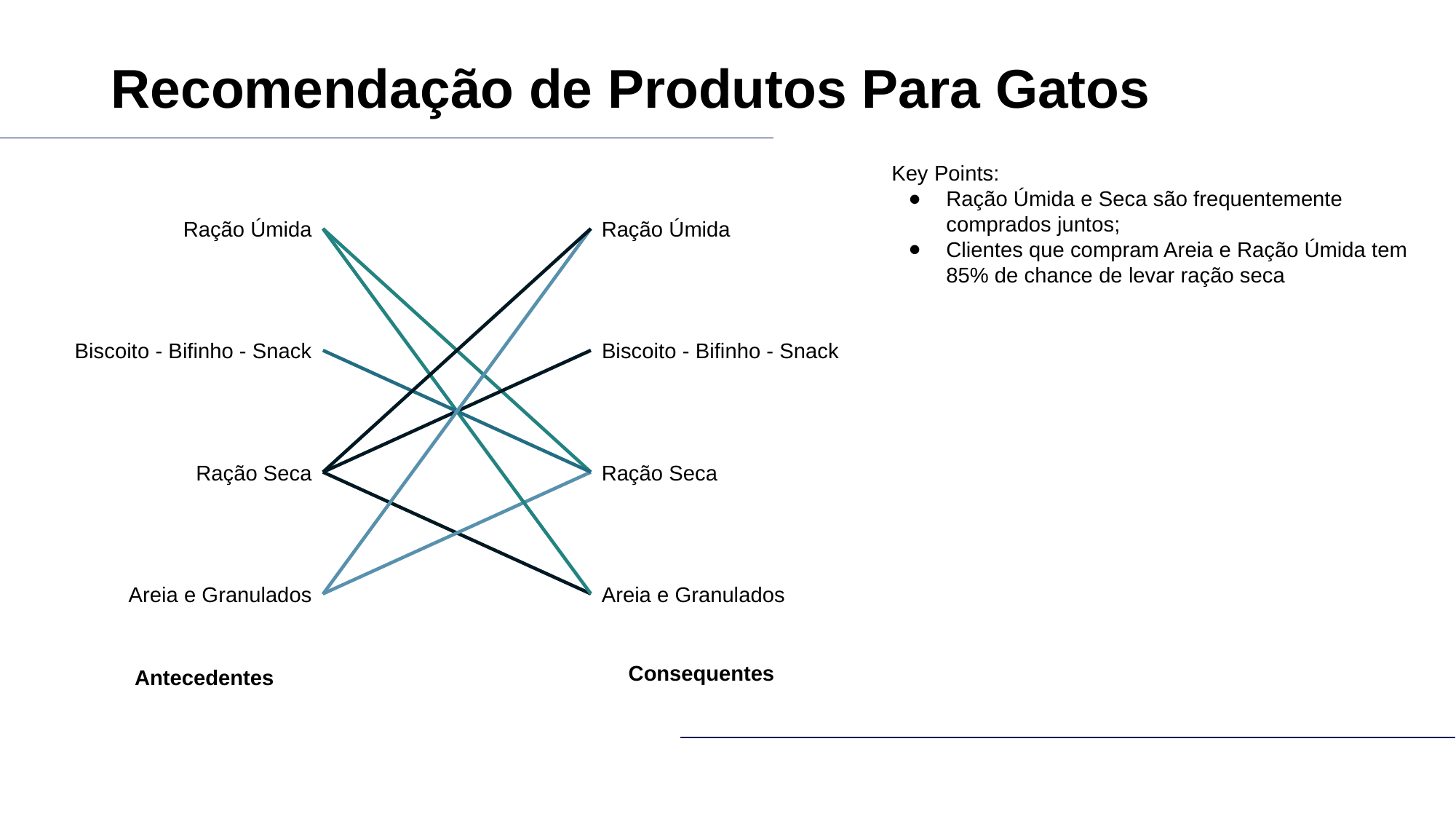

# Recomendação de Produtos Para Gatos
Key Points:
Ração Úmida e Seca são frequentemente comprados juntos;
Clientes que compram Areia e Ração Úmida tem 85% de chance de levar ração seca

Ração Úmida
Biscoito - Bifinho - Snack
Ração Seca
Areia e Granulados
Ração Úmida
Biscoito - Bifinho - Snack
Ração Seca
Areia e Granulados
Consequentes
Antecedentes